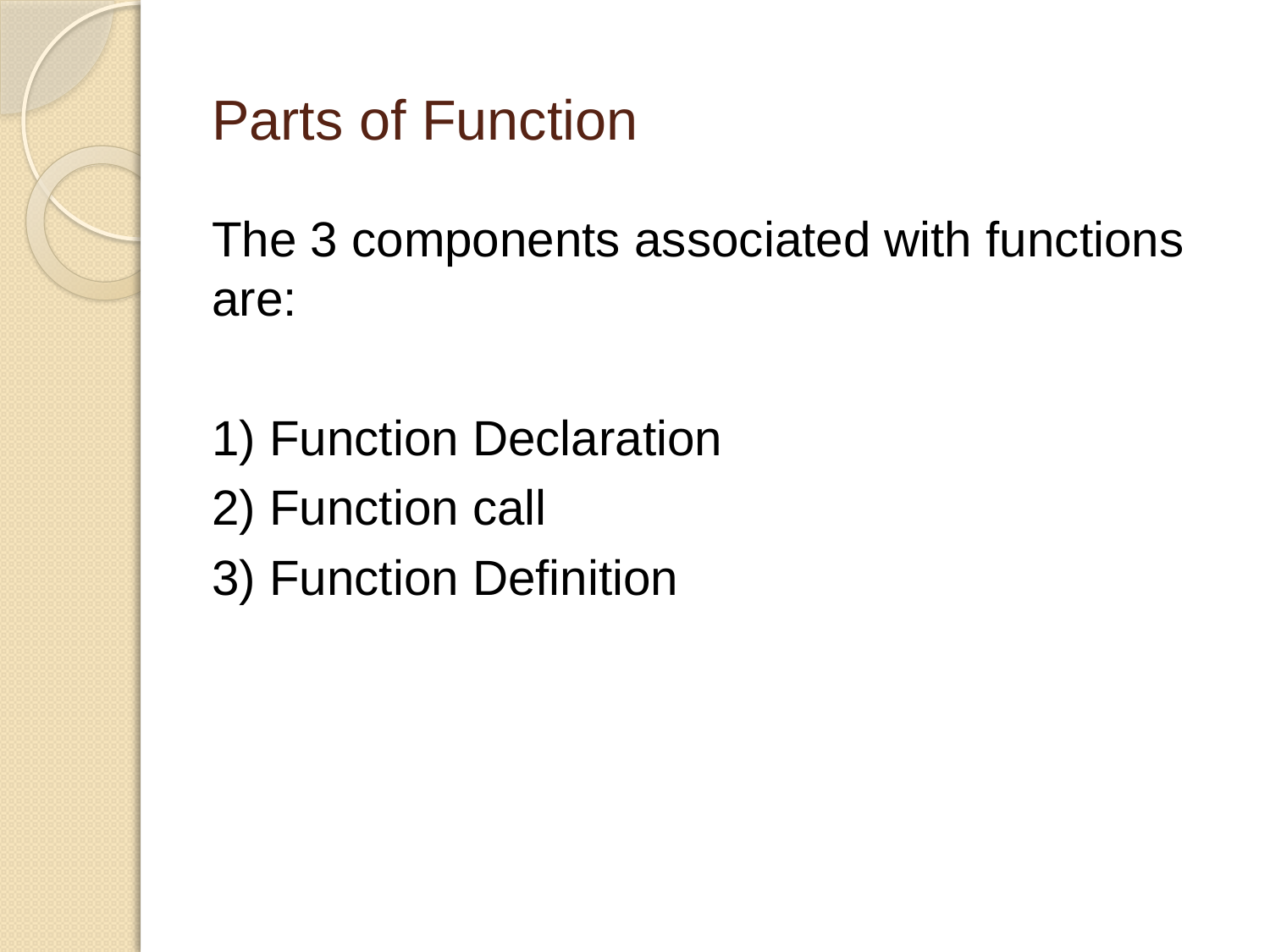

# Parts of Function
The 3 components associated with functions are:

1) Function Declaration
2) Function call
3) Function Definition